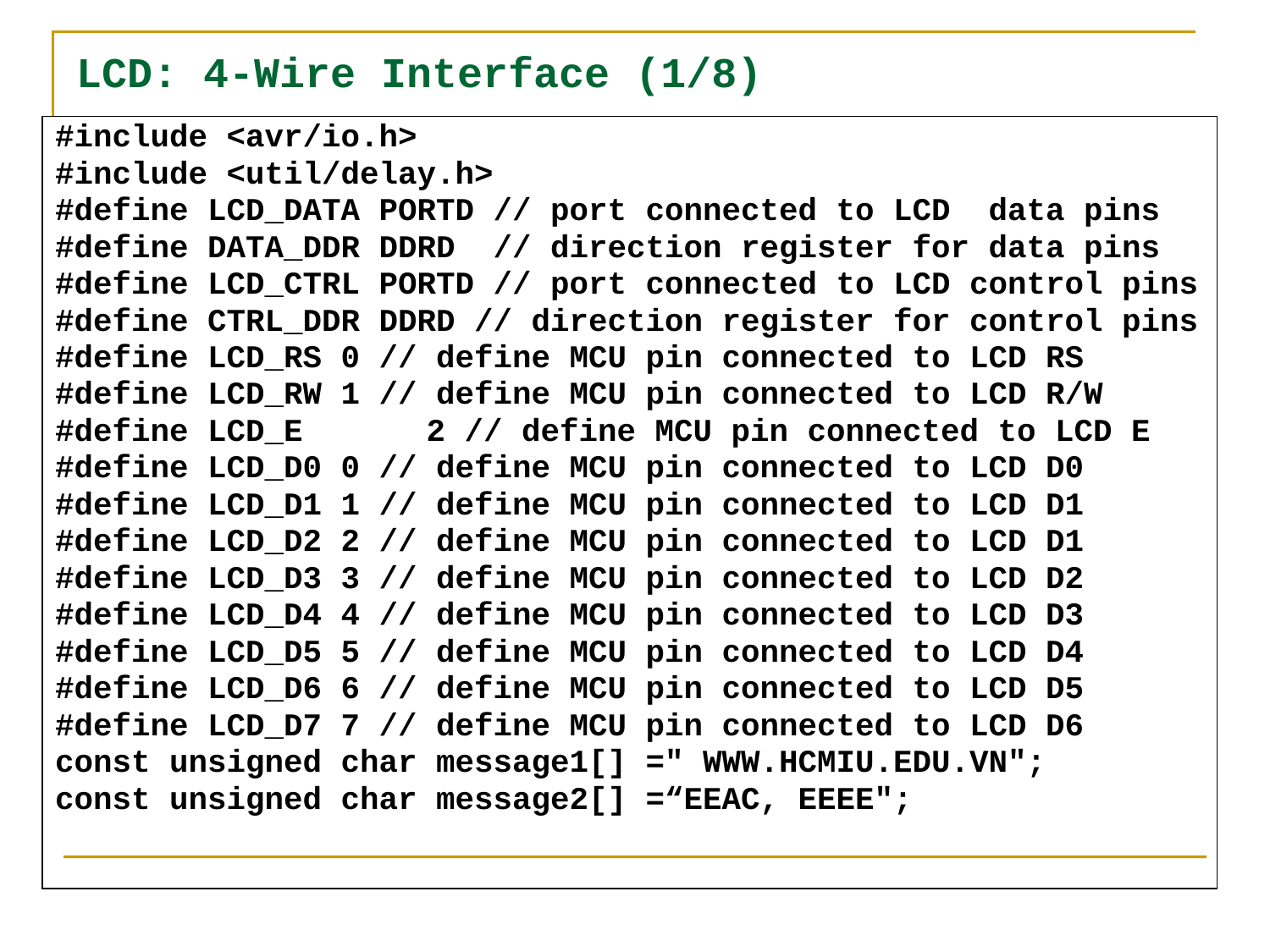

# LCD: 4-Wire Interface (1/8)
#include <avr/io.h>
#include <util/delay.h>
#define LCD_DATA PORTD // port connected to LCD  data pins
#define DATA_DDR DDRD  // direction register for data pins
#define LCD_CTRL PORTD // port connected to LCD control pins
#define CTRL_DDR DDRD // direction register for control pins
#define LCD_RS 0 // define MCU pin connected to LCD RS
#define LCD_RW 1 // define MCU pin connected to LCD R/W
#define LCD_E	  2 // define MCU pin connected to LCD E
#define LCD_D0 0 // define MCU pin connected to LCD D0
#define LCD_D1 1 // define MCU pin connected to LCD D1
#define LCD_D2 2 // define MCU pin connected to LCD D1
#define LCD_D3 3 // define MCU pin connected to LCD D2
#define LCD_D4 4 // define MCU pin connected to LCD D3
#define LCD_D5 5 // define MCU pin connected to LCD D4
#define LCD_D6 6 // define MCU pin connected to LCD D5
#define LCD_D7 7 // define MCU pin connected to LCD D6
const unsigned char message1[] =" WWW.HCMIU.EDU.VN";
const unsigned char message2[] =“EEAC, EEEE";